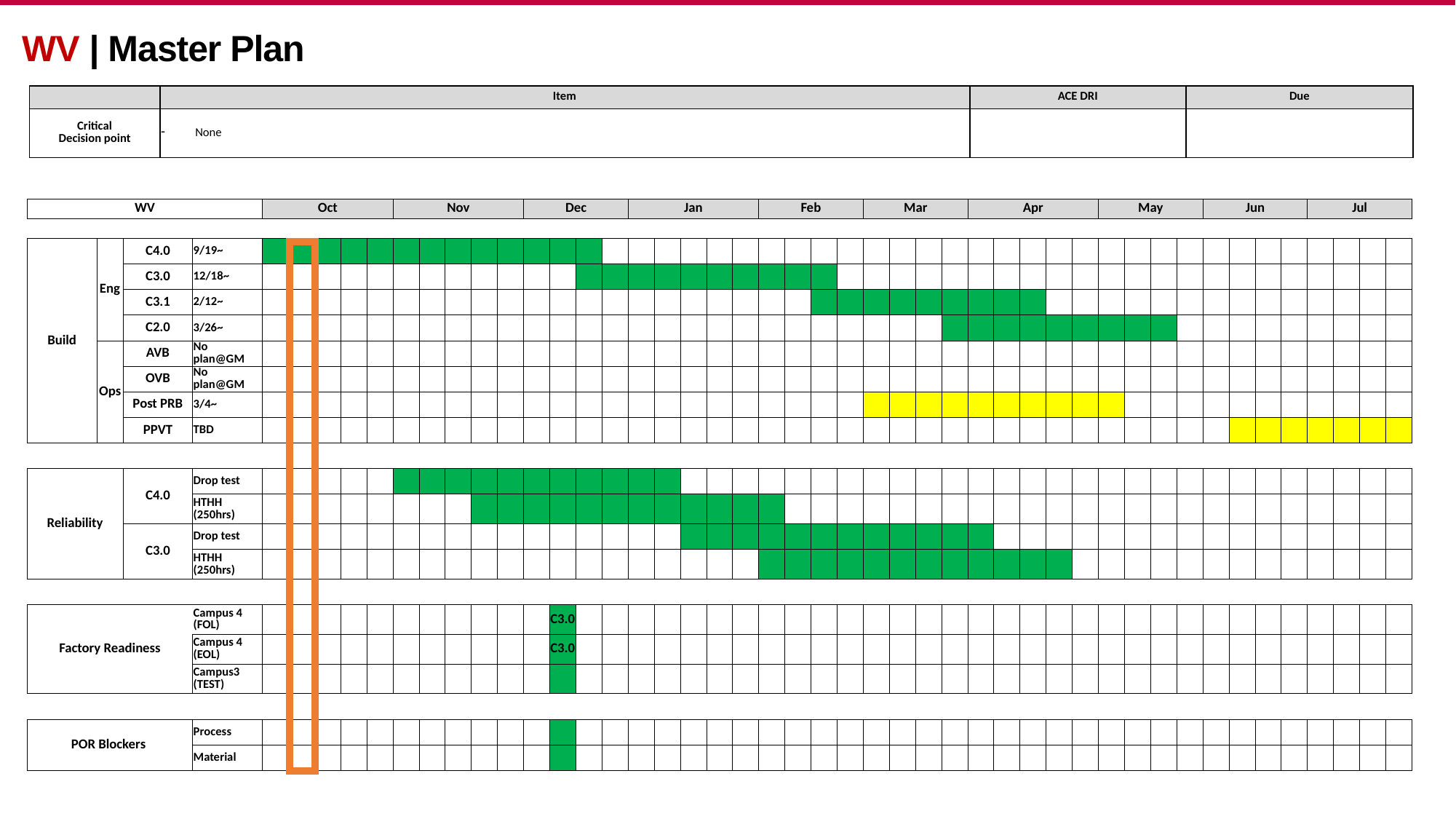

WV | Master Plan
|  | Item | ACE DRI | Due |
| --- | --- | --- | --- |
| Critical Decision point | None |  |  |
| WV |  |  |  | Oct |  |  |  |  | Nov |  |  |  |  | Dec |  |  |  | Jan |  |  |  |  | Feb |  |  |  | Mar |  |  |  | Apr |  |  |  |  | May |  |  |  | Jun |  |  |  | Jul |  |  |  |
| --- | --- | --- | --- | --- | --- | --- | --- | --- | --- | --- | --- | --- | --- | --- | --- | --- | --- | --- | --- | --- | --- | --- | --- | --- | --- | --- | --- | --- | --- | --- | --- | --- | --- | --- | --- | --- | --- | --- | --- | --- | --- | --- | --- | --- | --- | --- | --- |
|  |  |  |  |  |  |  |  |  |  |  |  |  |  |  |  |  |  |  |  |  |  |  |  |  |  |  |  |  |  |  |  |  |  |  |  |  |  |  |  |  |  |  |  |  |  |  |  |
| Build | Eng | C4.0 | 9/19~ |  |  |  |  |  |  |  |  |  |  |  |  |  |  |  |  |  |  |  |  |  |  |  |  |  |  |  |  |  |  |  |  |  |  |  |  |  |  |  |  |  |  |  |  |
|  |  | C3.0 | 12/18~ |  |  |  |  |  |  |  |  |  |  |  |  |  |  |  |  |  |  |  |  |  |  |  |  |  |  |  |  |  |  |  |  |  |  |  |  |  |  |  |  |  |  |  |  |
|  |  | C3.1 | 2/12~ |  |  |  |  |  |  |  |  |  |  |  |  |  |  |  |  |  |  |  |  |  |  |  |  |  |  |  |  |  |  |  |  |  |  |  |  |  |  |  |  |  |  |  |  |
|  |  | C2.0 | 3/26~ |  |  |  |  |  |  |  |  |  |  |  |  |  |  |  |  |  |  |  |  |  |  |  |  |  |  |  |  |  |  |  |  |  |  |  |  |  |  |  |  |  |  |  |  |
|  | Ops | AVB | No plan@GM |  |  |  |  |  |  |  |  |  |  |  |  |  |  |  |  |  |  |  |  |  |  |  |  |  |  |  |  |  |  |  |  |  |  |  |  |  |  |  |  |  |  |  |  |
|  |  | OVB | No plan@GM |  |  |  |  |  |  |  |  |  |  |  |  |  |  |  |  |  |  |  |  |  |  |  |  |  |  |  |  |  |  |  |  |  |  |  |  |  |  |  |  |  |  |  |  |
|  |  | Post PRB | 3/4~ |  |  |  |  |  |  |  |  |  |  |  |  |  |  |  |  |  |  |  |  |  |  |  |  |  |  |  |  |  |  |  |  |  |  |  |  |  |  |  |  |  |  |  |  |
|  |  | PPVT | TBD |  |  |  |  |  |  |  |  |  |  |  |  |  |  |  |  |  |  |  |  |  |  |  |  |  |  |  |  |  |  |  |  |  |  |  |  |  |  |  |  |  |  |  |  |
|  |  |  |  |  |  |  |  |  |  |  |  |  |  |  |  |  |  |  |  |  |  |  |  |  |  |  |  |  |  |  |  |  |  |  |  |  |  |  |  |  |  |  |  |  |  |  |  |
| Reliability |  | C4.0 | Drop test |  |  |  |  |  |  |  |  |  |  |  |  |  |  |  |  |  |  |  |  |  |  |  |  |  |  |  |  |  |  |  |  |  |  |  |  |  |  |  |  |  |  |  |  |
|  |  |  | HTHH (250hrs) |  |  |  |  |  |  |  |  |  |  |  |  |  |  |  |  |  |  |  |  |  |  |  |  |  |  |  |  |  |  |  |  |  |  |  |  |  |  |  |  |  |  |  |  |
|  |  | C3.0 | Drop test |  |  |  |  |  |  |  |  |  |  |  |  |  |  |  |  |  |  |  |  |  |  |  |  |  |  |  |  |  |  |  |  |  |  |  |  |  |  |  |  |  |  |  |  |
|  |  |  | HTHH (250hrs) |  |  |  |  |  |  |  |  |  |  |  |  |  |  |  |  |  |  |  |  |  |  |  |  |  |  |  |  |  |  |  |  |  |  |  |  |  |  |  |  |  |  |  |  |
|  |  |  |  |  |  |  |  |  |  |  |  |  |  |  |  |  |  |  |  |  |  |  |  |  |  |  |  |  |  |  |  |  |  |  |  |  |  |  |  |  |  |  |  |  |  |  |  |
| Factory Readiness |  |  | Campus 4 (FOL) |  |  |  |  |  |  |  |  |  |  |  | C3.0 |  |  |  |  |  |  |  |  |  |  |  |  |  |  |  |  |  |  |  |  |  |  |  |  |  |  |  |  |  |  |  |  |
|  |  |  | Campus 4 (EOL) |  |  |  |  |  |  |  |  |  |  |  | C3.0 |  |  |  |  |  |  |  |  |  |  |  |  |  |  |  |  |  |  |  |  |  |  |  |  |  |  |  |  |  |  |  |  |
|  |  |  | Campus3 (TEST) |  |  |  |  |  |  |  |  |  |  |  |  |  |  |  |  |  |  |  |  |  |  |  |  |  |  |  |  |  |  |  |  |  |  |  |  |  |  |  |  |  |  |  |  |
|  |  |  |  |  |  |  |  |  |  |  |  |  |  |  |  |  |  |  |  |  |  |  |  |  |  |  |  |  |  |  |  |  |  |  |  |  |  |  |  |  |  |  |  |  |  |  |  |
| POR Blockers |  |  | Process |  |  |  |  |  |  |  |  |  |  |  |  |  |  |  |  |  |  |  |  |  |  |  |  |  |  |  |  |  |  |  |  |  |  |  |  |  |  |  |  |  |  |  |  |
|  |  |  | Material |  |  |  |  |  |  |  |  |  |  |  |  |  |  |  |  |  |  |  |  |  |  |  |  |  |  |  |  |  |  |  |  |  |  |  |  |  |  |  |  |  |  |  |  |